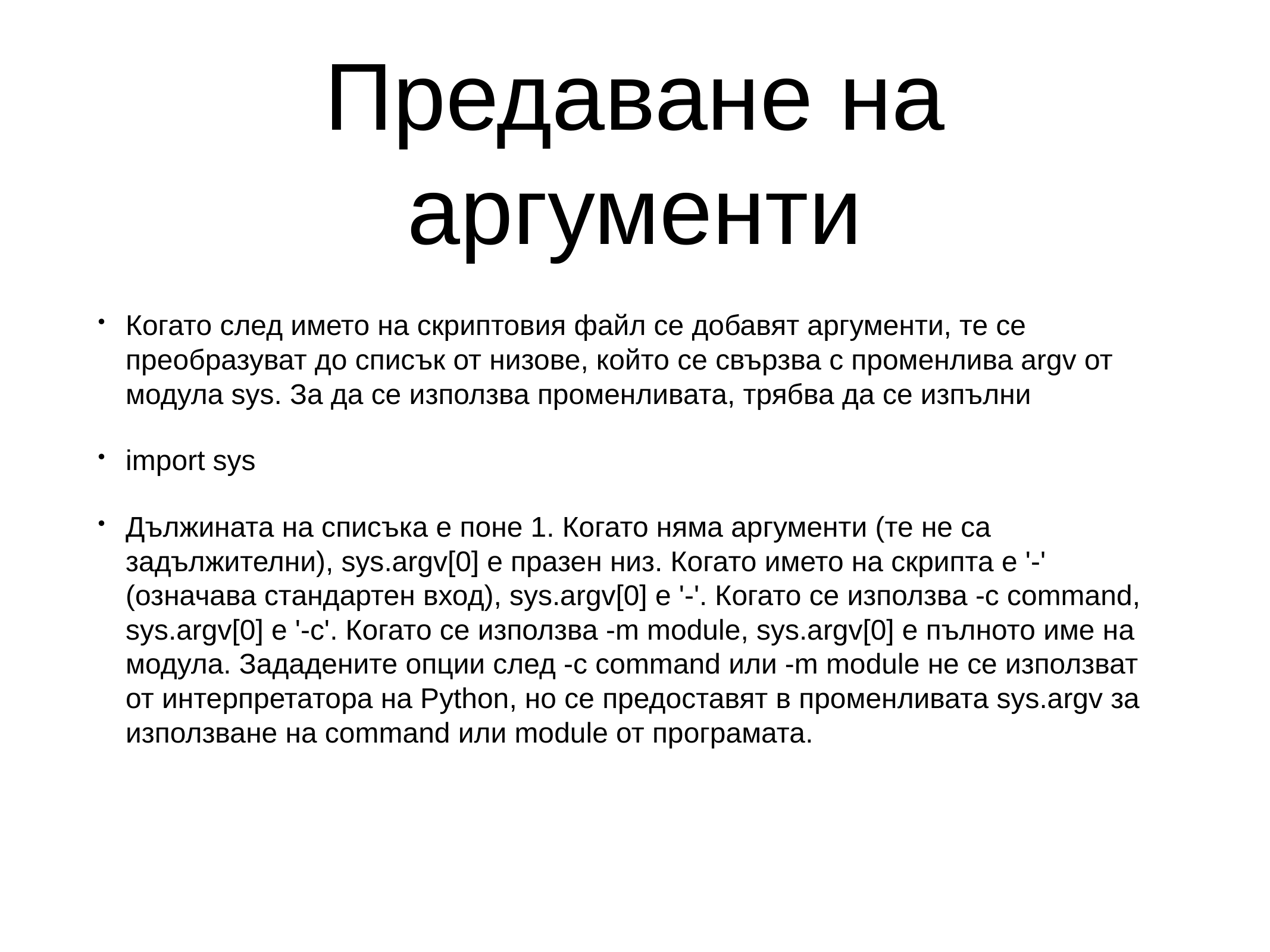

# Предаване на аргументи
Когато след името на скриптовия файл се добавят аргументи, те се преобразуват до списък от низове, който се свързва с променлива argv от модула sys. За да се използва променливата, трябва да се изпълни
import sys
Дължината на списъка е поне 1. Когато няма аргументи (те не са задължителни), sys.argv[0] е празен низ. Когато името на скрипта е '-' (означава стандартен вход), sys.argv[0] е '-'. Когато се използва -c command, sys.argv[0] е '-c'. Когато се използва -m module, sys.argv[0] е пълното име на модула. Зададените опции след -c command или -m module не се използват от интерпретатора на Python, но се предоставят в променливата sys.argv за използване на command или module от програмата.